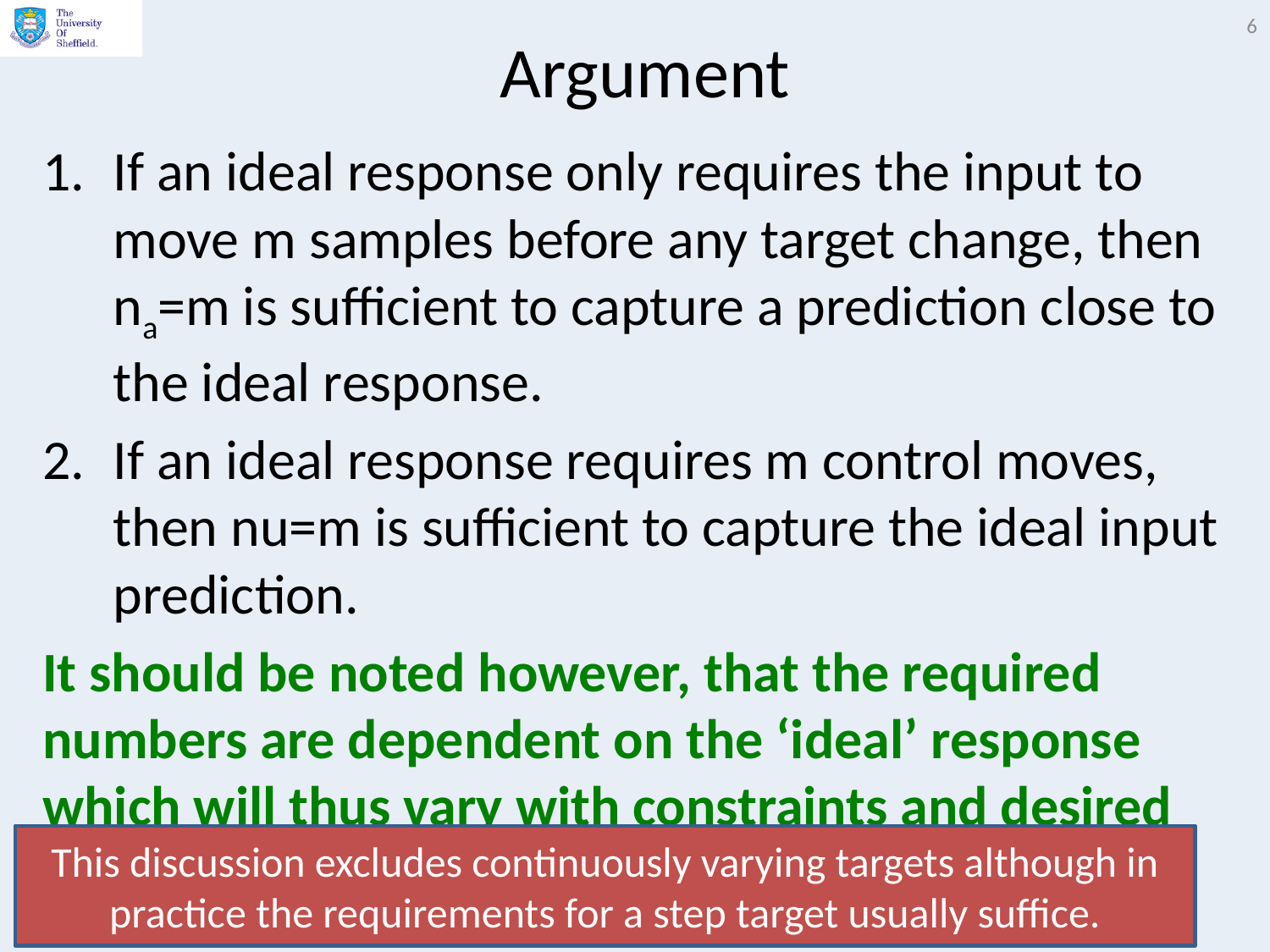

6
# Argument
If an ideal response only requires the input to move m samples before any target change, then na=m is sufficient to capture a prediction close to the ideal response.
If an ideal response requires m control moves, then nu=m is sufficient to capture the ideal input prediction.
It should be noted however, that the required numbers are dependent on the ‘ideal’ response which will thus vary with constraints and desired input activity.
This discussion excludes continuously varying targets although in practice the requirements for a step target usually suffice.
Slides by Anthony Rossiter